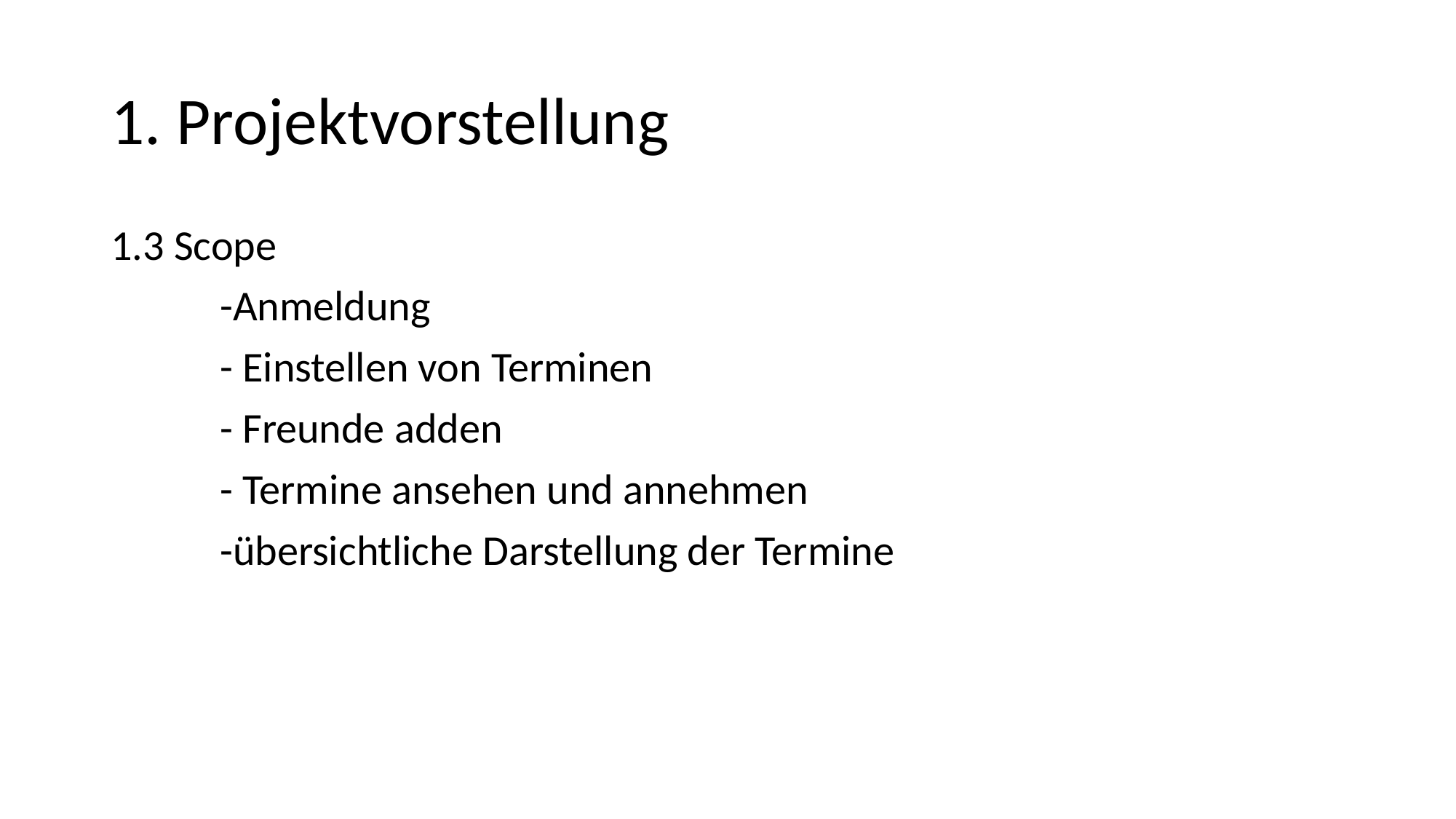

1. Projektvorstellung
1.3 Scope
	-Anmeldung
	- Einstellen von Terminen
	- Freunde adden
	- Termine ansehen und annehmen
	-übersichtliche Darstellung der Termine